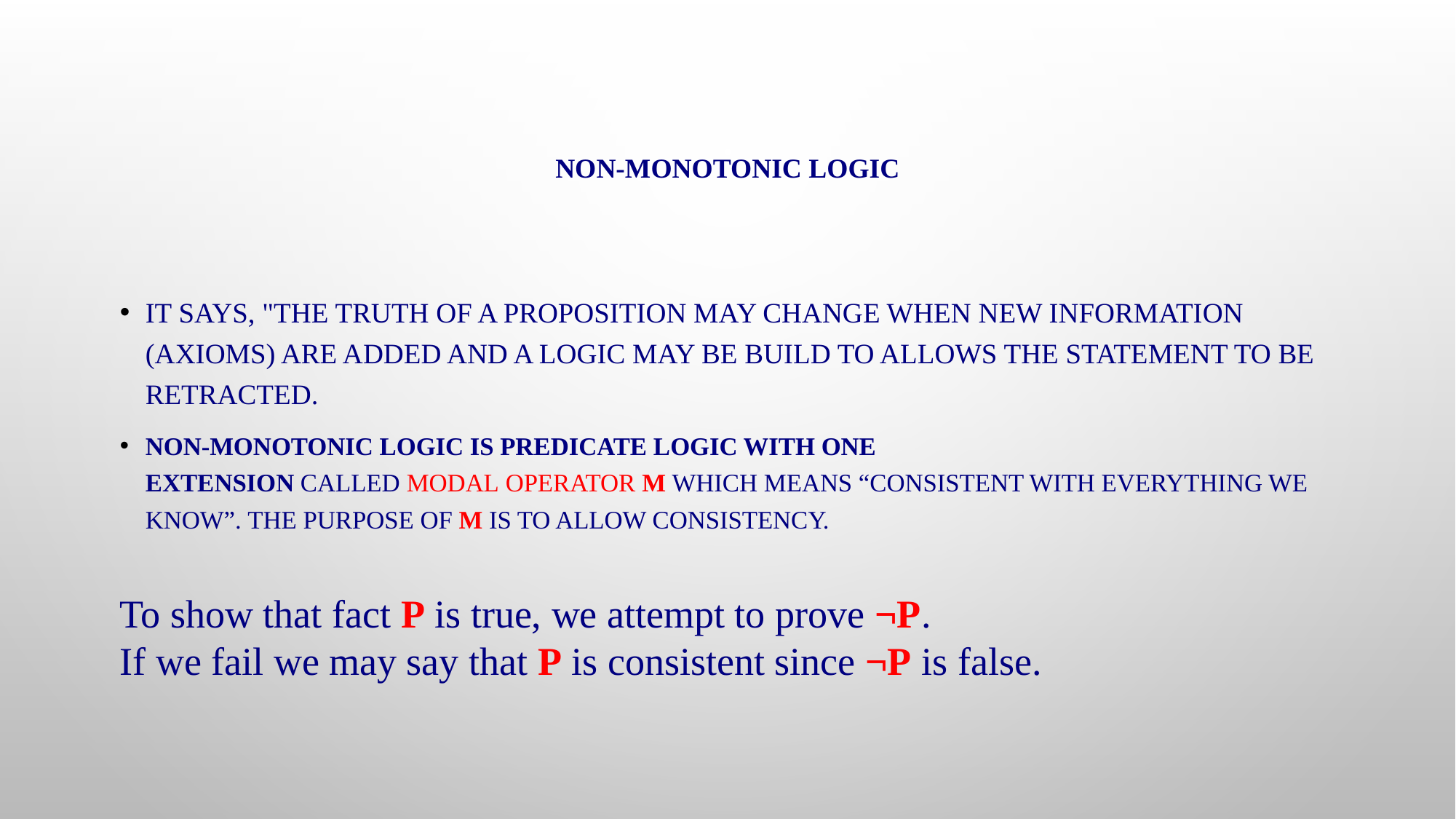

# Non-monotonic logic
It says, "the truth of a proposition may change when new information (axioms) are added and a logic may be build to allows the statement to be retracted.
Non-monotonic logic is predicate logic with one extension called modal operator M which means “consistent with everything we know”. The purpose of M is to allow consistency.

To show that fact P is true, we attempt to prove ¬P.
If we fail we may say that P is consistent since ¬P is false.